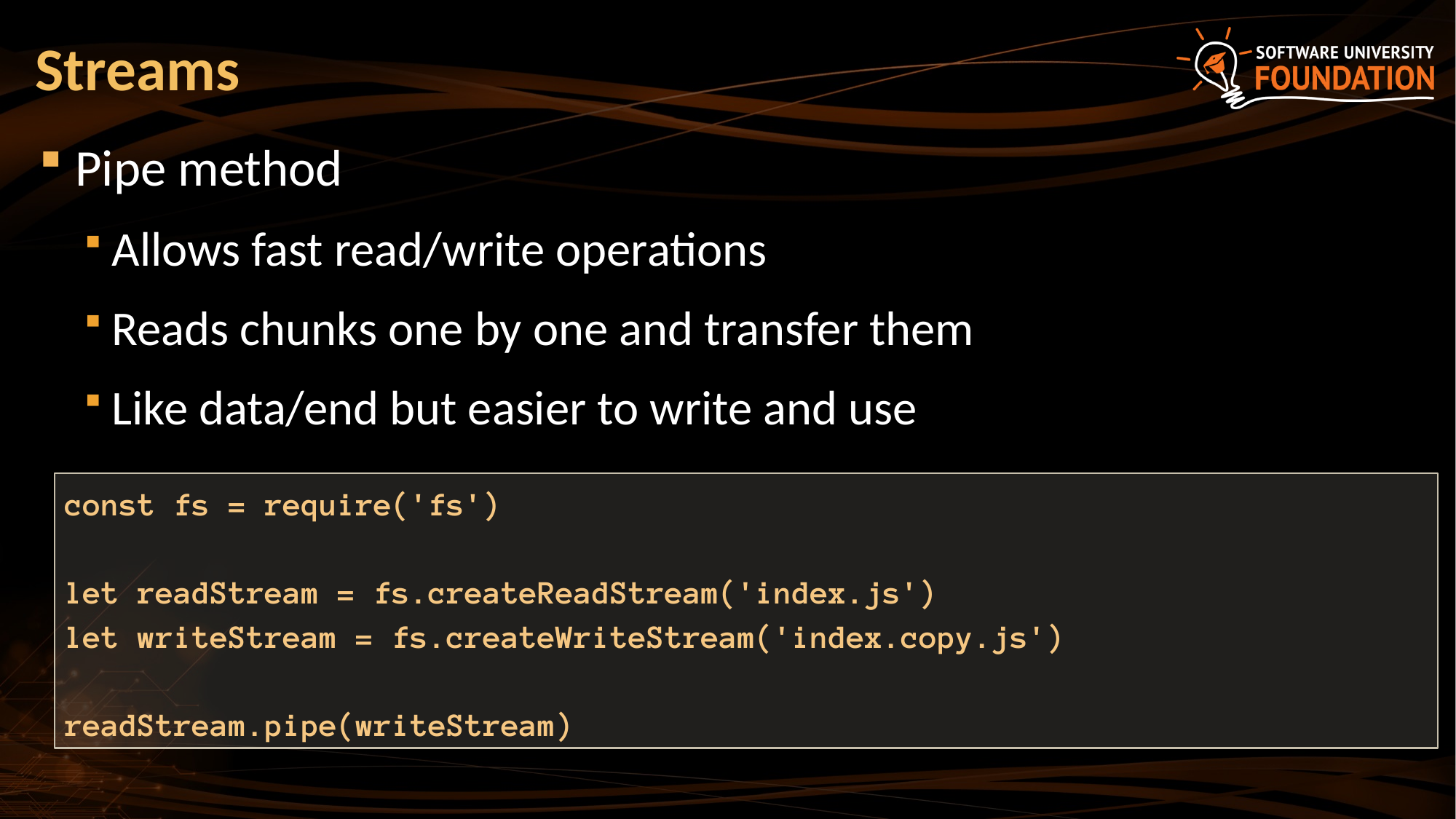

# Streams
Pipe method
Allows fast read/write operations
Reads chunks one by one and transfer them
Like data/end but easier to write and use

const fs = require('fs')

let readStream = fs.createReadStream('index.js')
let writeStream = fs.createWriteStream('index.copy.js')

readStream.pipe(writeStream)